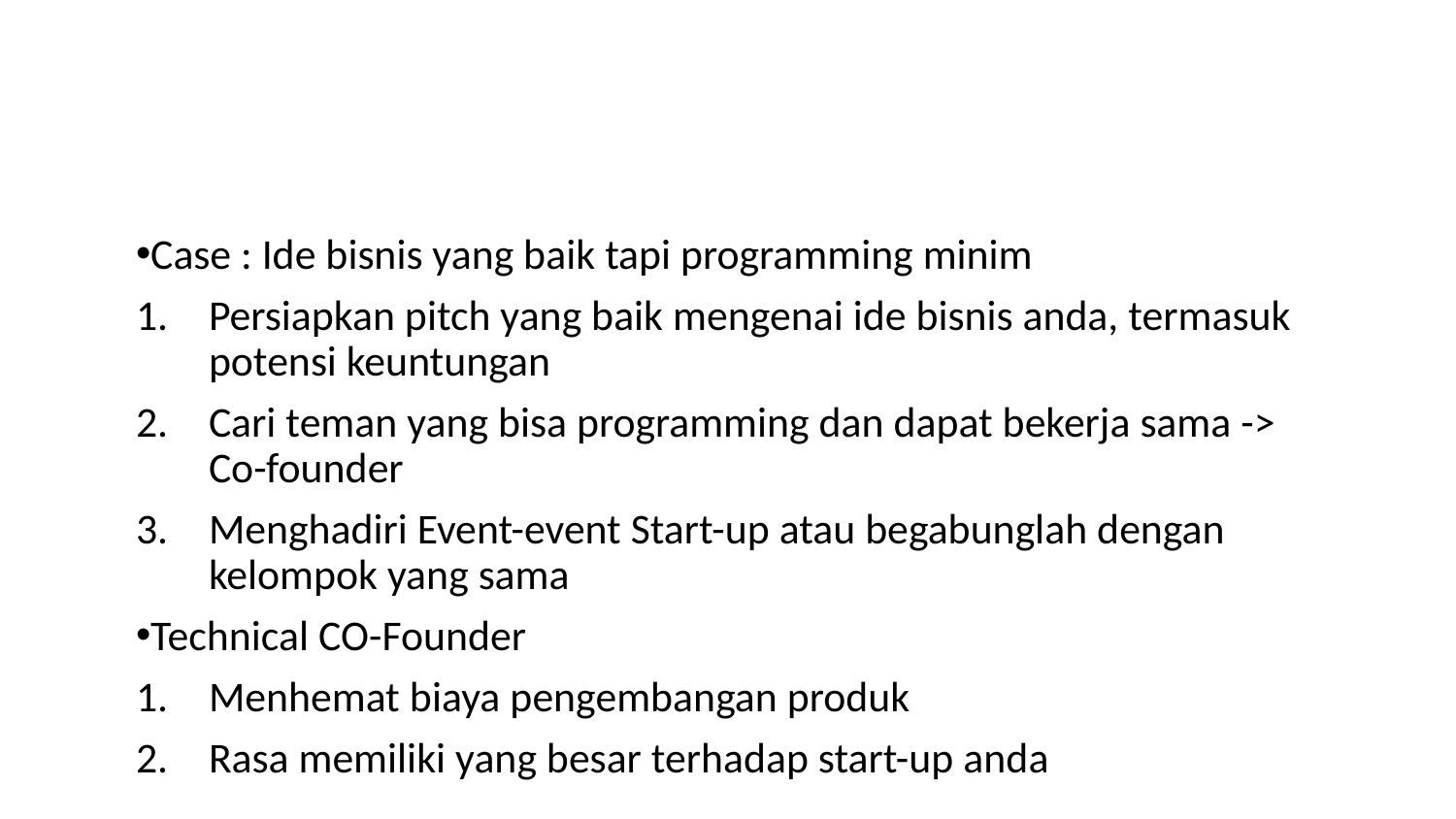

#
Case : Ide bisnis yang baik tapi programming minim
Persiapkan pitch yang baik mengenai ide bisnis anda, termasuk potensi keuntungan
Cari teman yang bisa programming dan dapat bekerja sama -> Co-founder
Menghadiri Event-event Start-up atau begabunglah dengan kelompok yang sama
Technical CO-Founder
Menhemat biaya pengembangan produk
Rasa memiliki yang besar terhadap start-up anda